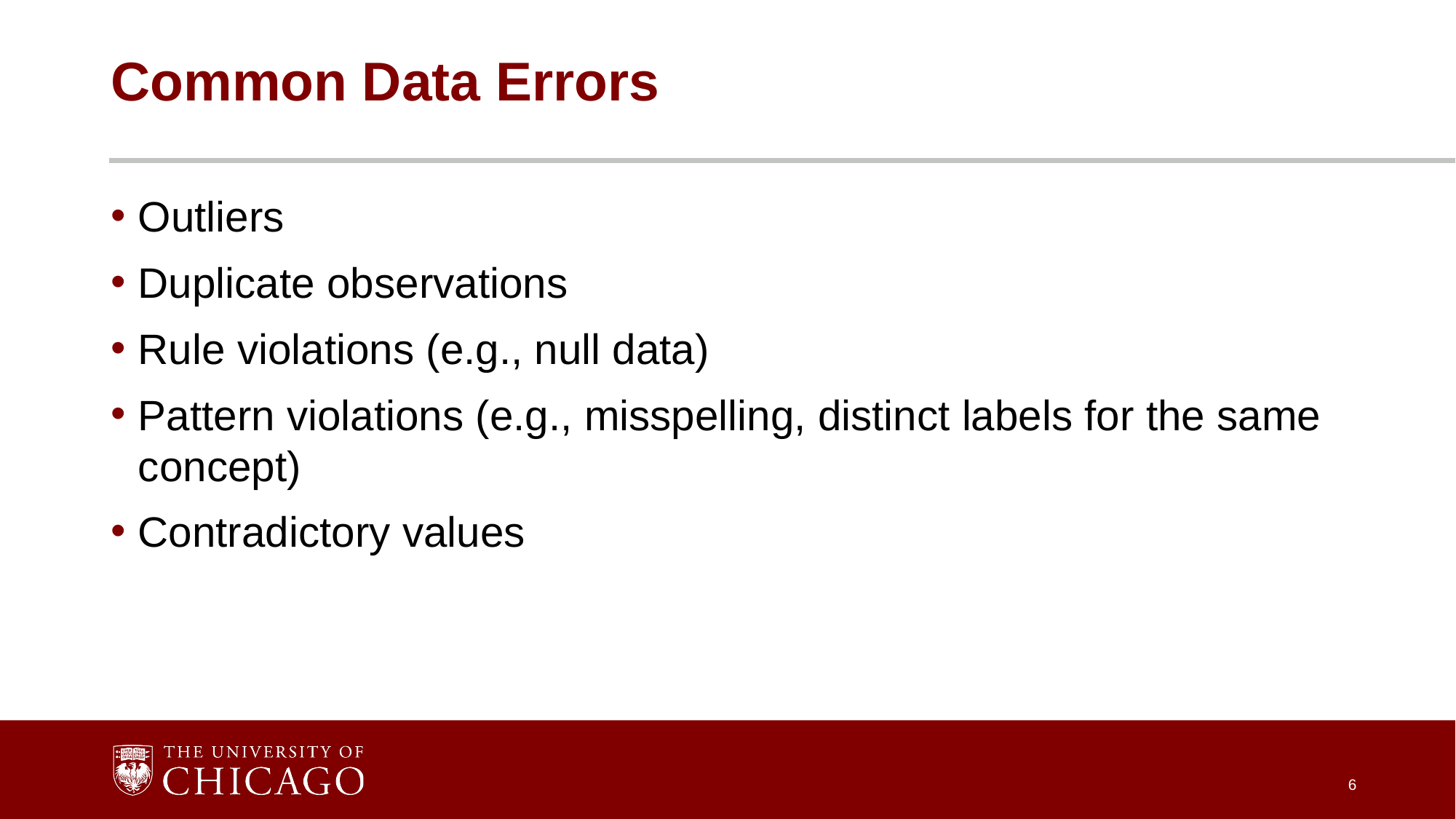

# Common Data Errors
Outliers
Duplicate observations
Rule violations (e.g., null data)
Pattern violations (e.g., misspelling, distinct labels for the same concept)
Contradictory values
6